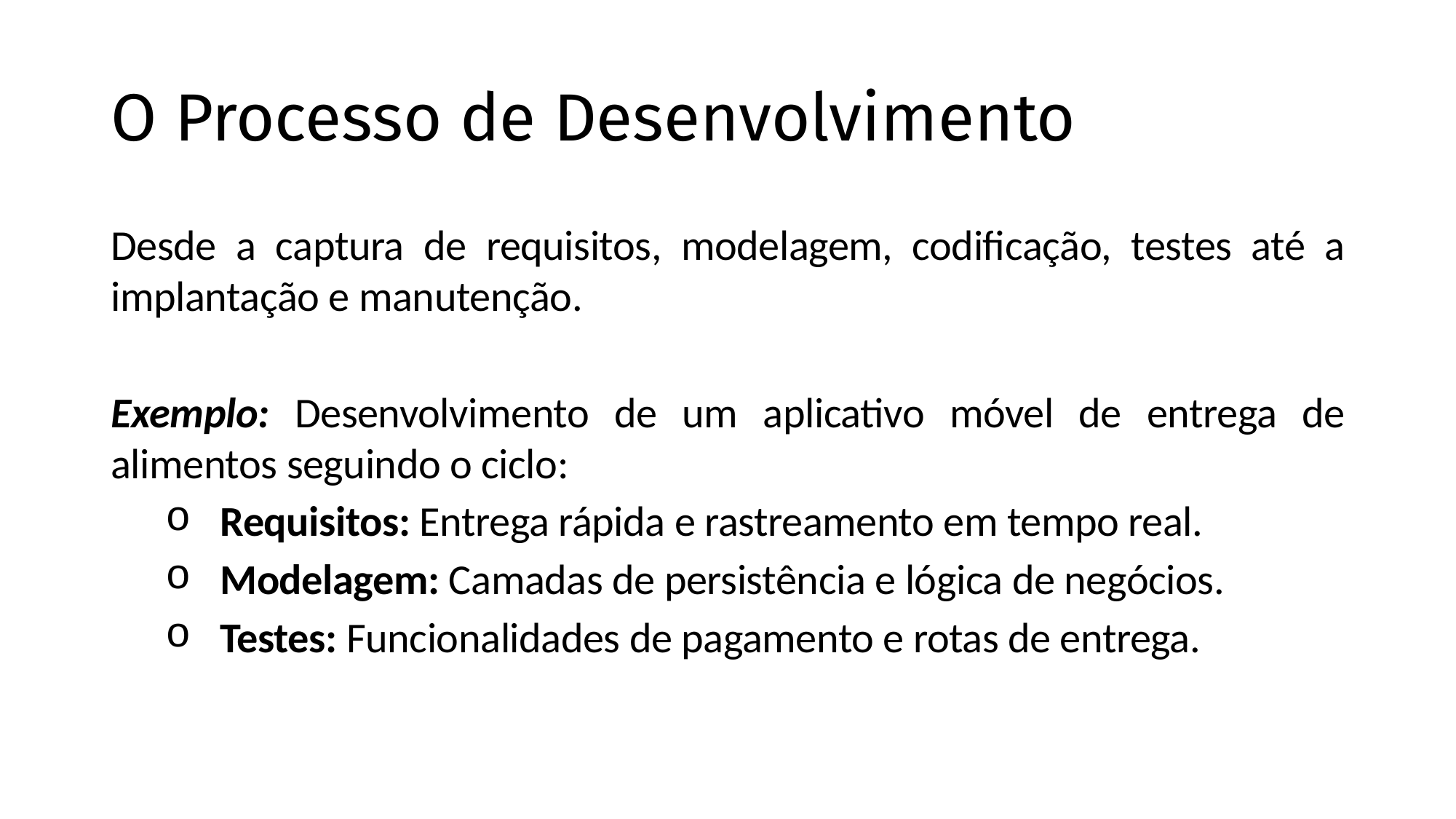

# O Processo de Desenvolvimento
Desde a captura de requisitos, modelagem, codificação, testes até a implantação e manutenção.

Exemplo: Desenvolvimento de um aplicativo móvel de entrega de alimentos seguindo o ciclo:
Requisitos: Entrega rápida e rastreamento em tempo real.
Modelagem: Camadas de persistência e lógica de negócios.
Testes: Funcionalidades de pagamento e rotas de entrega.